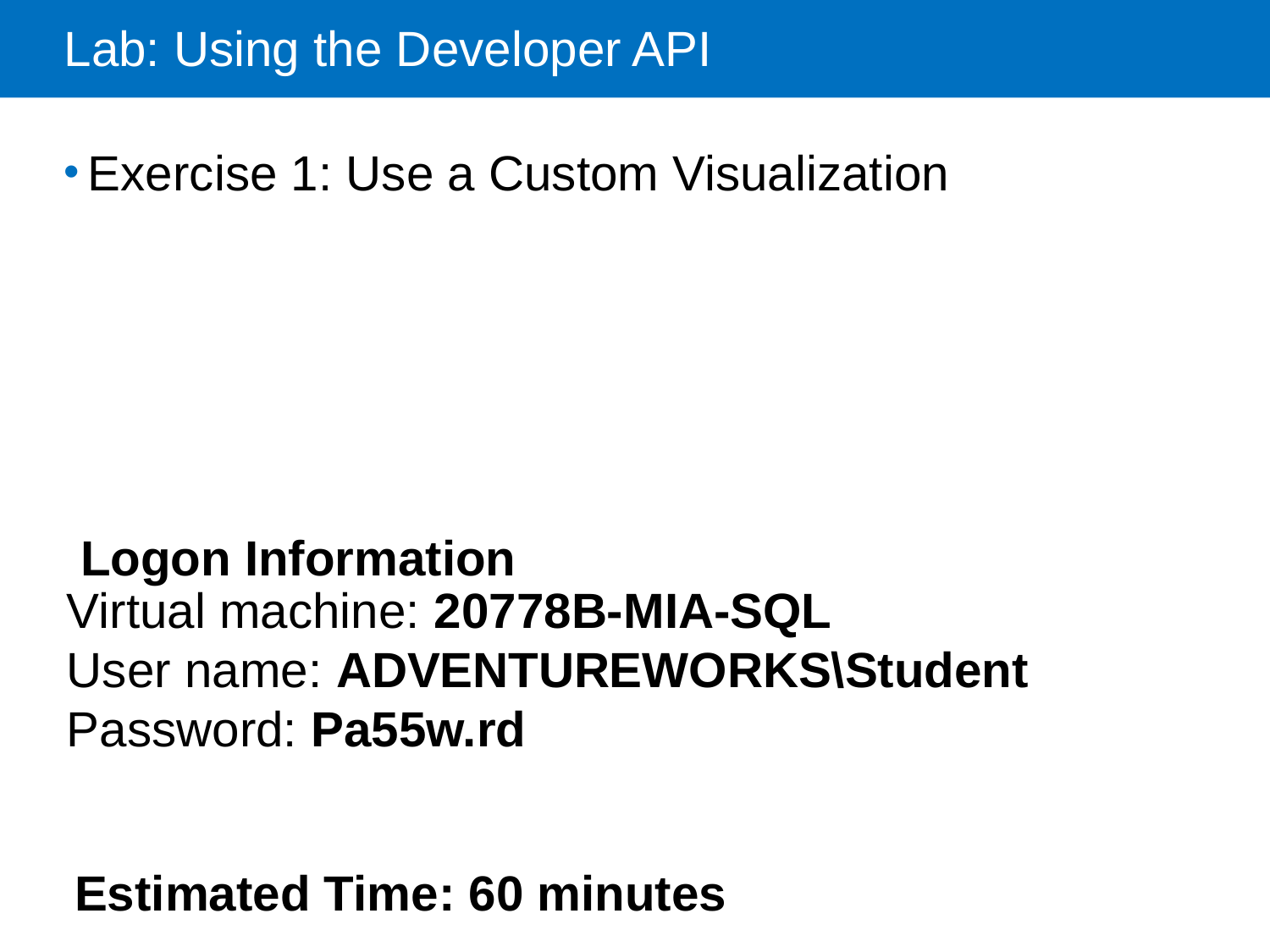

# Lab: Using the Developer API
Exercise 1: Use a Custom Visualization
Logon Information

Virtual machine: 20778B-MIA-SQL
User name: ADVENTUREWORKS\Student
Password: Pa55w.rd
Estimated Time: 60 minutes